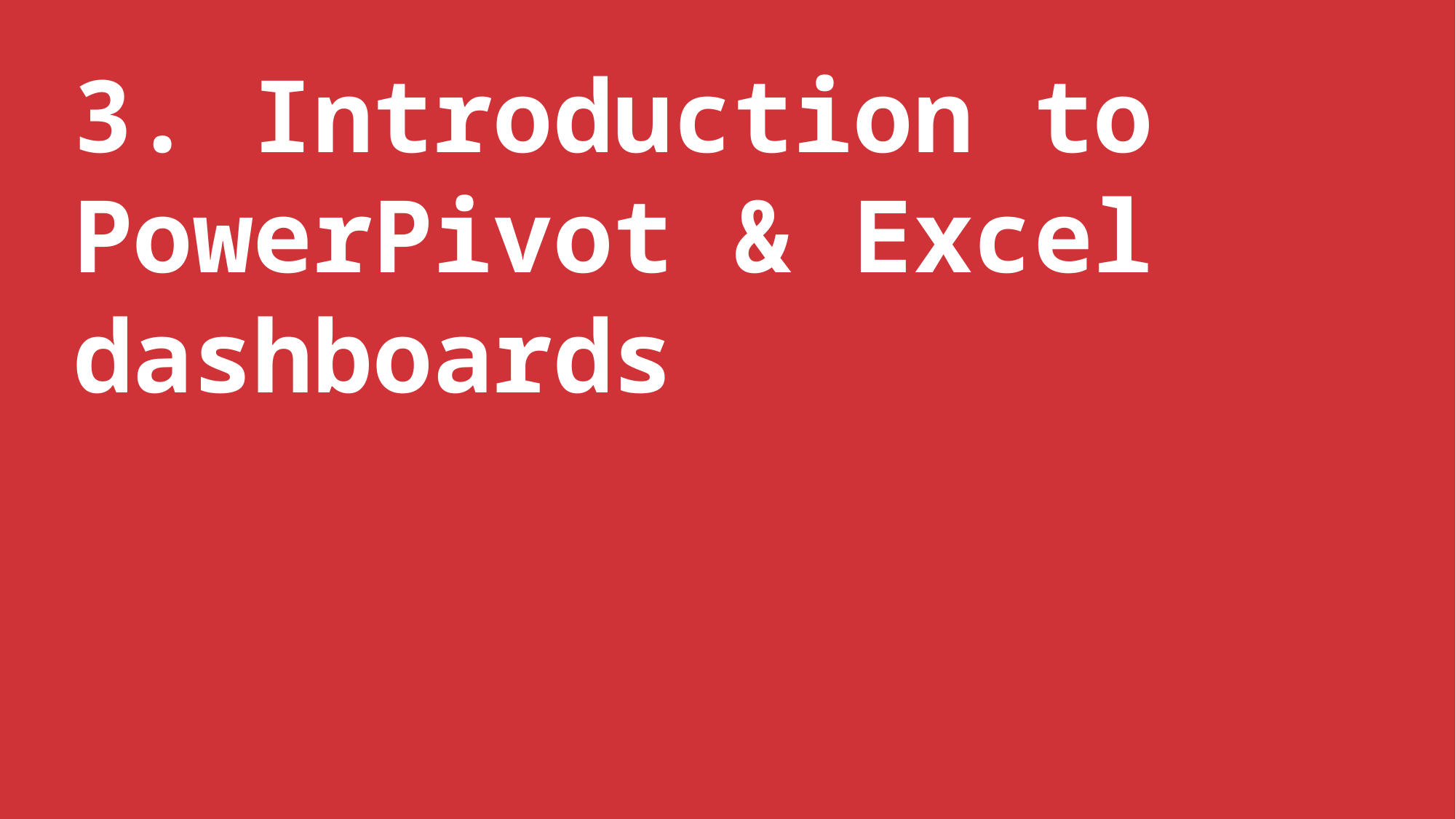

3. Introduction to PowerPivot & Excel dashboards